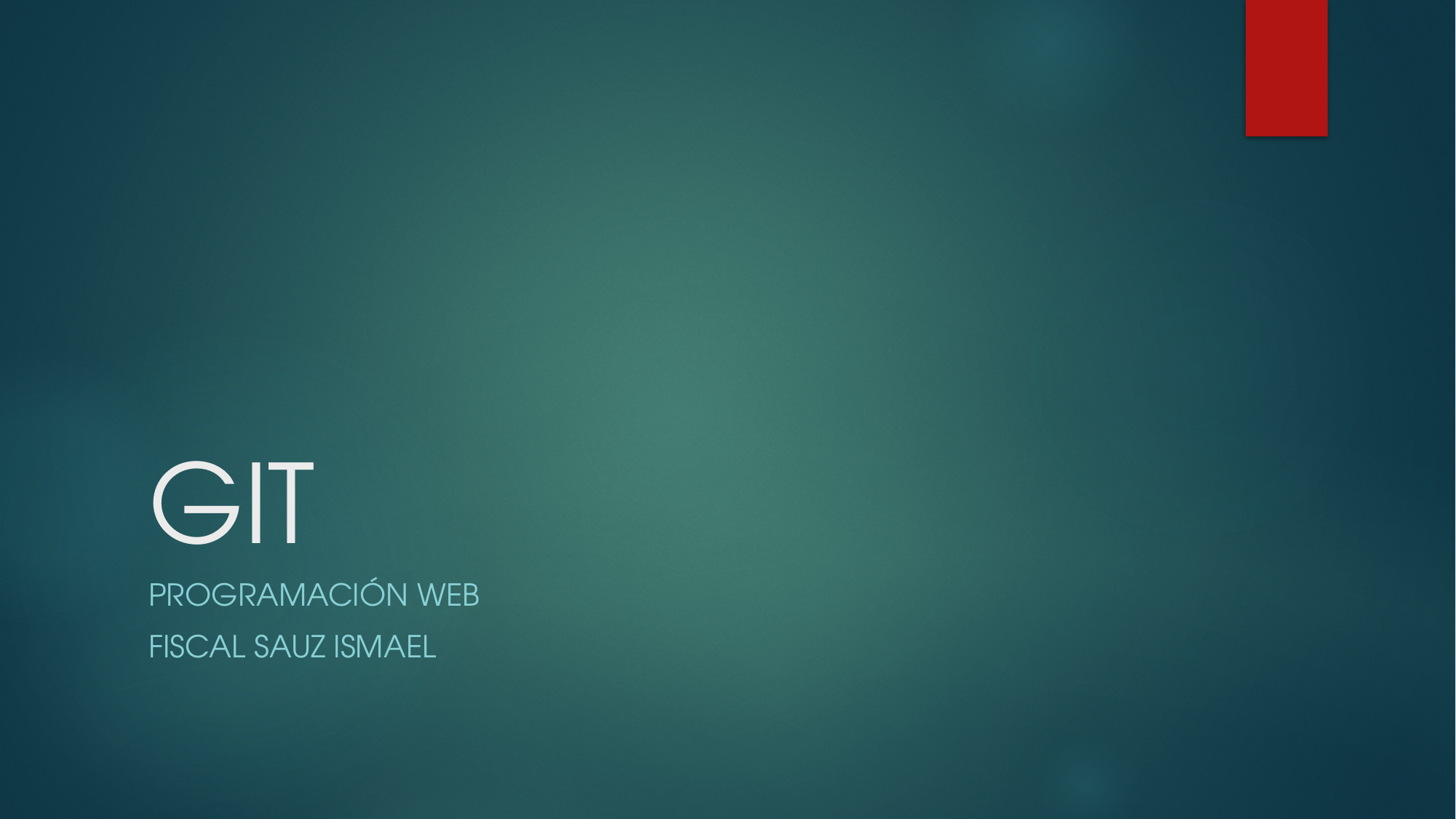

# GIT
Programación WEB
FISCAL SAUZ ISMAEL